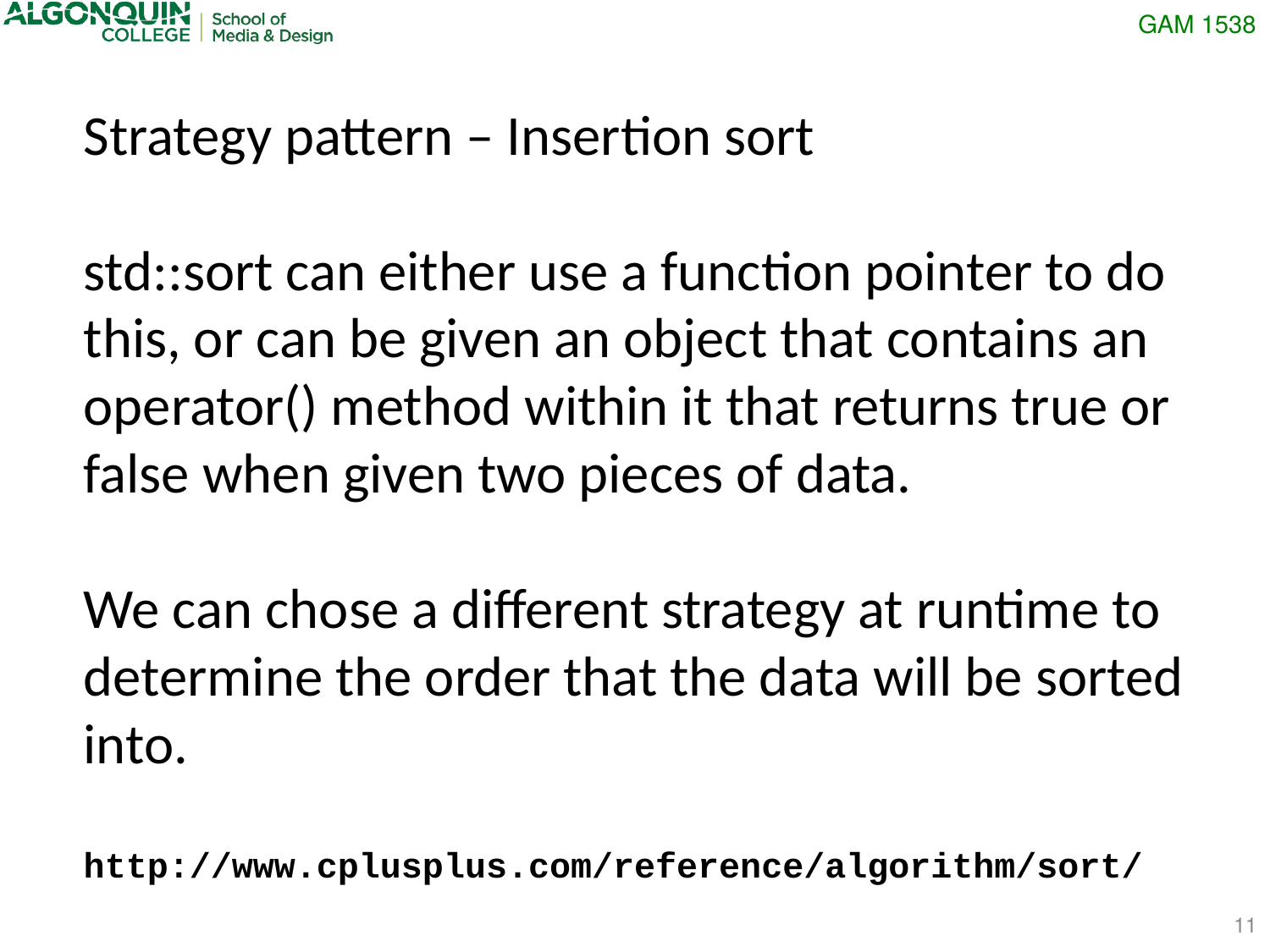

Strategy pattern – Insertion sort

std::sort can either use a function pointer to do this, or can be given an object that contains an operator() method within it that returns true or false when given two pieces of data.

We can chose a different strategy at runtime to determine the order that the data will be sorted into.

http://www.cplusplus.com/reference/algorithm/sort/
11